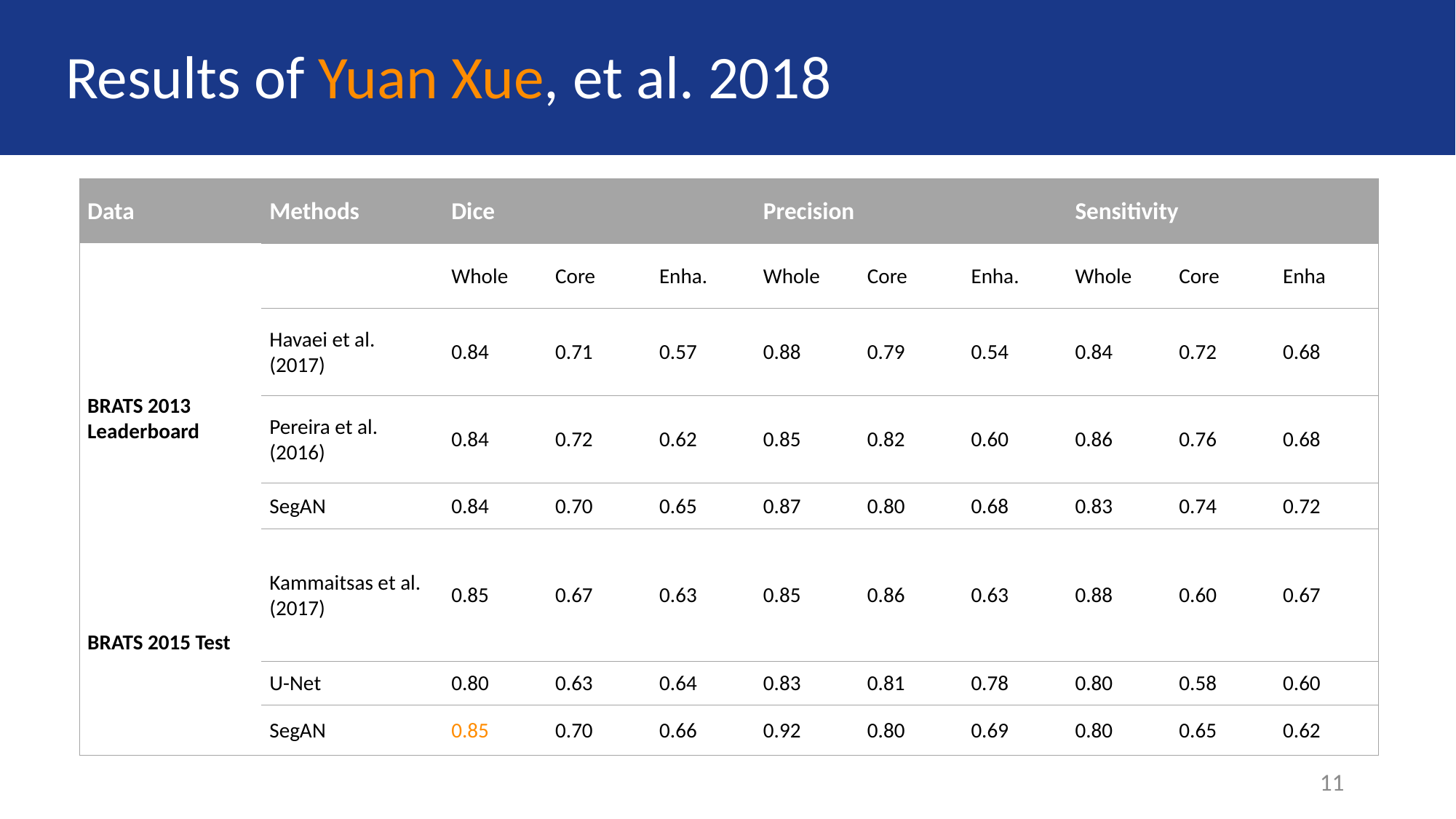

# Results of Yuan Xue, et al. 2018
| Data | Methods | Dice |  |  | Precision |  |  | Sensitivity |  |  |
| --- | --- | --- | --- | --- | --- | --- | --- | --- | --- | --- |
|  |  | Whole | Core | Enha. | Whole | Core | Enha. | Whole | Core | Enha |
| BRATS 2013 Leaderboard | Havaei et al. (2017) | 0.84 | 0.71 | 0.57 | 0.88 | 0.79 | 0.54 | 0.84 | 0.72 | 0.68 |
|  | Pereira et al. (2016) | 0.84 | 0.72 | 0.62 | 0.85 | 0.82 | 0.60 | 0.86 | 0.76 | 0.68 |
|  | SegAN | 0.84 | 0.70 | 0.65 | 0.87 | 0.80 | 0.68 | 0.83 | 0.74 | 0.72 |
| BRATS 2015 Test | Kammaitsas et al. (2017) | 0.85 | 0.67 | 0.63 | 0.85 | 0.86 | 0.63 | 0.88 | 0.60 | 0.67 |
|  | U-Net | 0.80 | 0.63 | 0.64 | 0.83 | 0.81 | 0.78 | 0.80 | 0.58 | 0.60 |
|  | SegAN | 0.85 | 0.70 | 0.66 | 0.92 | 0.80 | 0.69 | 0.80 | 0.65 | 0.62 |

11